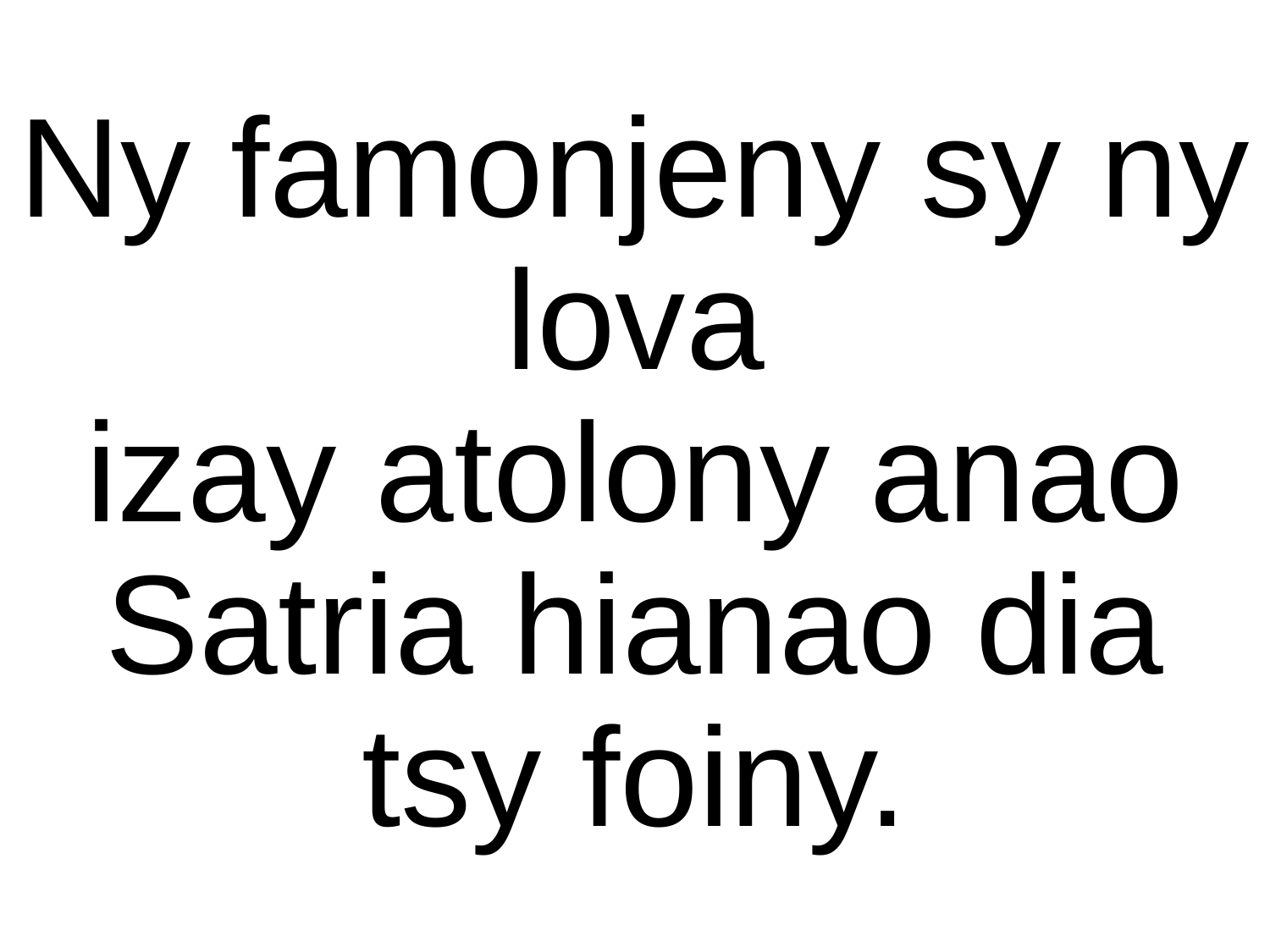

Ny famonjeny sy ny lova
izay atolony anao
Satria hianao dia tsy foiny.